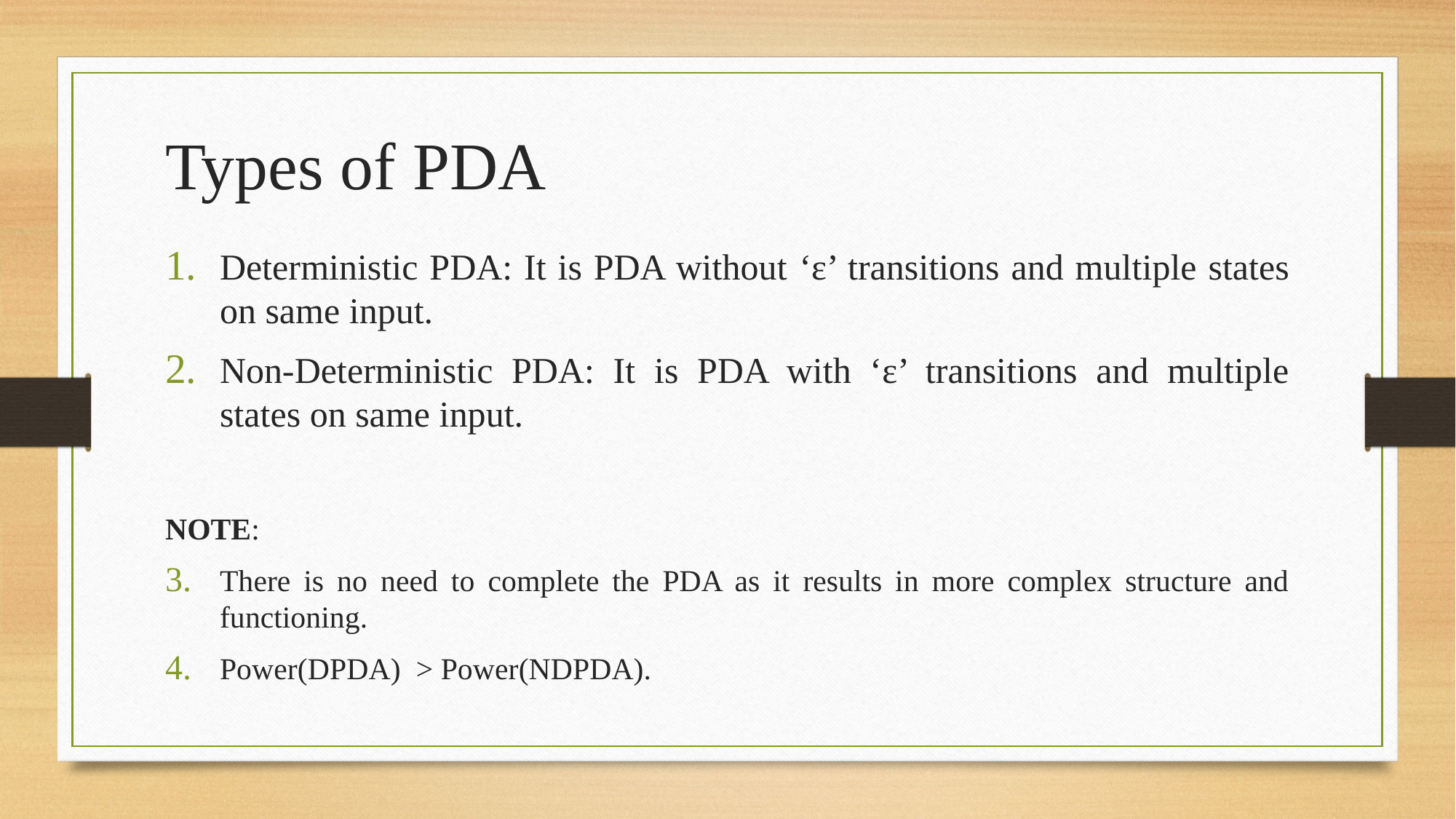

Types of PDA
Deterministic PDA: It is PDA without ‘ε’ transitions and multiple states on same input.
Non-Deterministic PDA: It is PDA with ‘ε’ transitions and multiple states on same input.

NOTE:
There is no need to complete the PDA as it results in more complex structure and functioning.
Power(DPDA)  > Power(NDPDA).